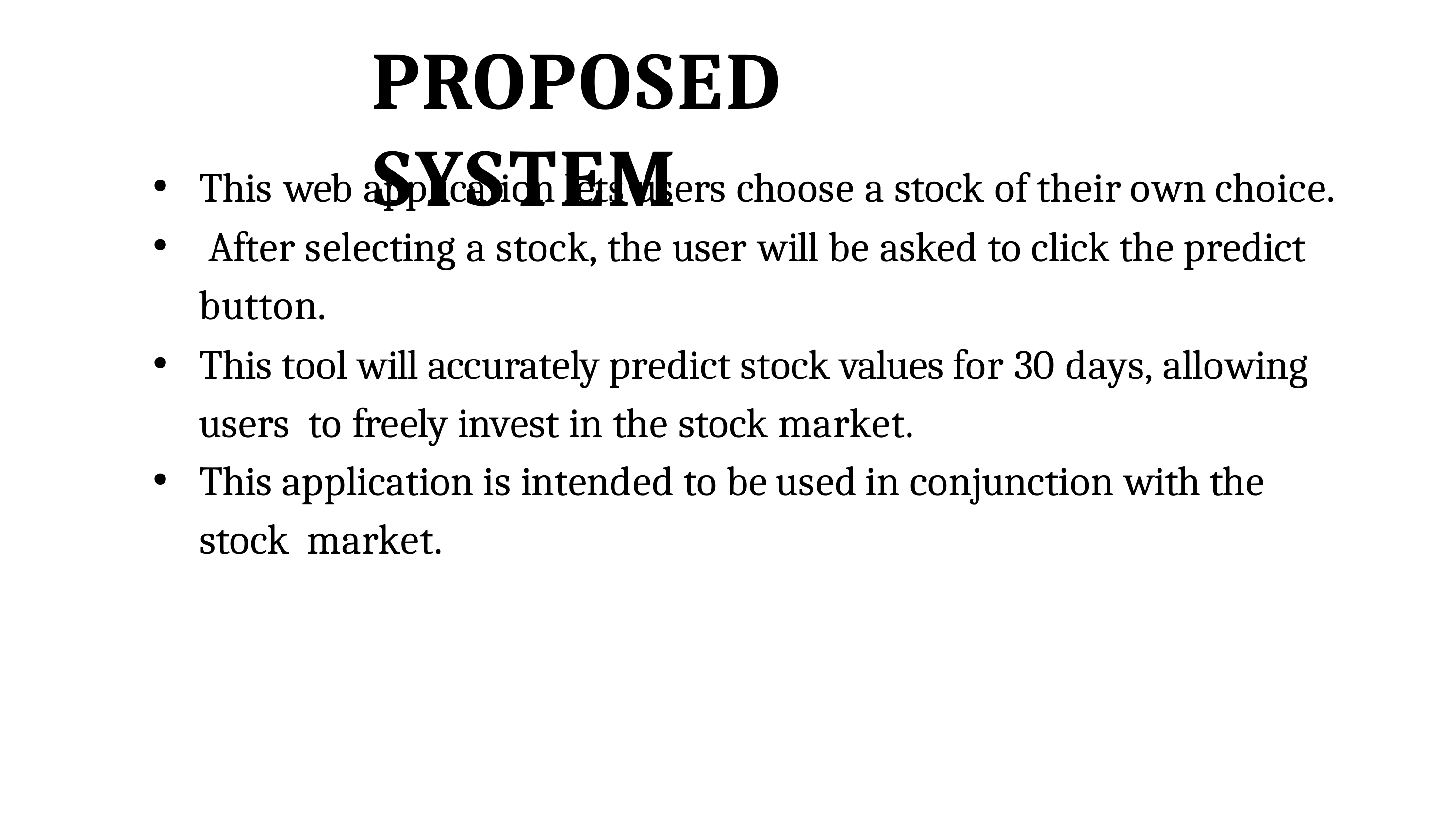

# PROPOSED SYSTEM
This web application lets users choose a stock of their own choice.
 After selecting a stock, the user will be asked to click the predict button.
This tool will accurately predict stock values for 30 days, allowing users  to freely invest in the stock market.
This application is intended to be used in conjunction with the stock  market.